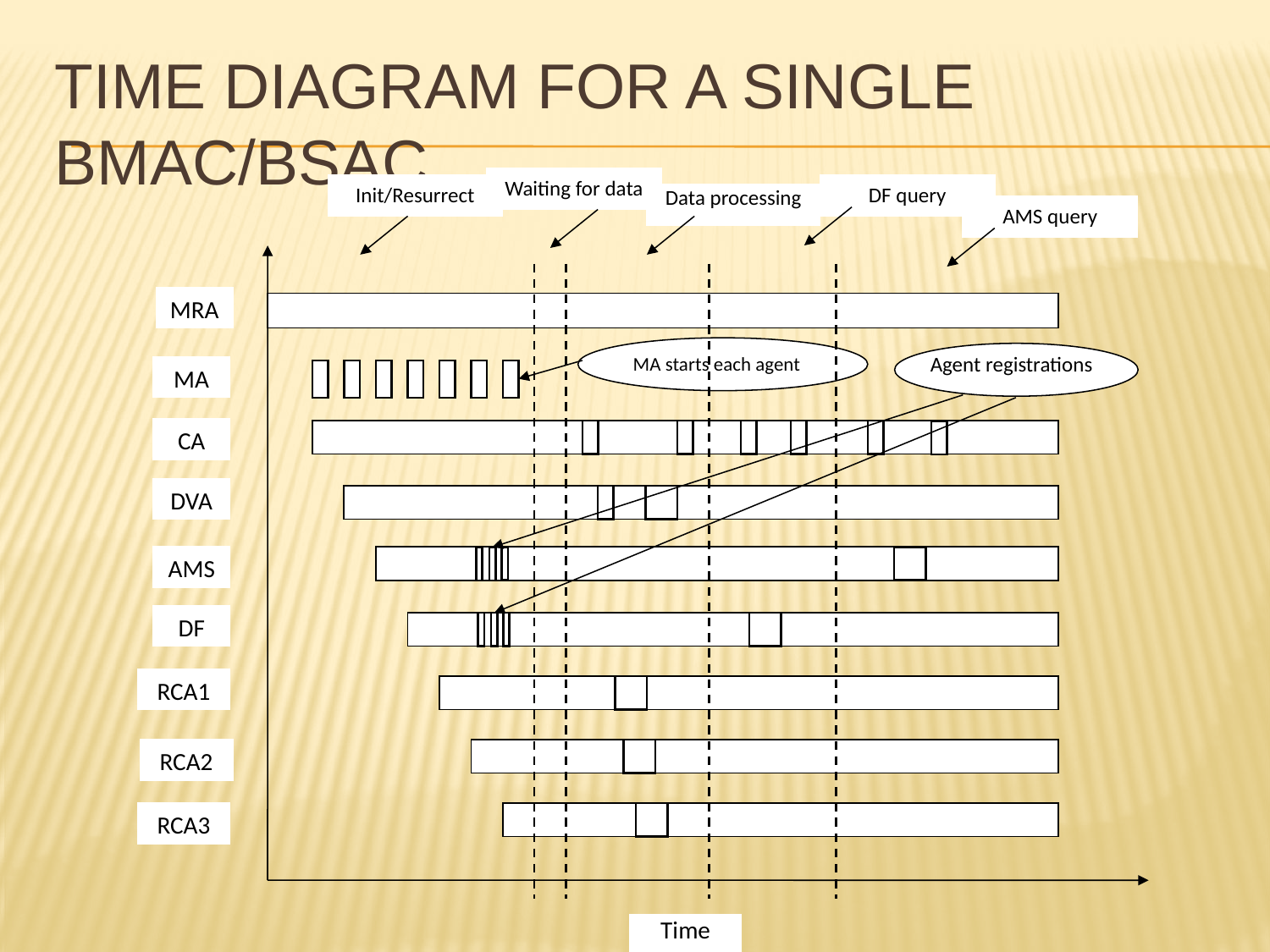

# Time diagram for a single bmac/bsac
Waiting for data
Init/Resurrect
DF query
Data processing
AMS query
MRA

MA

CA
DVA
AMS
DF
RCA1
RCA2
RCA3
MA starts each agent
Agent registrations

Time